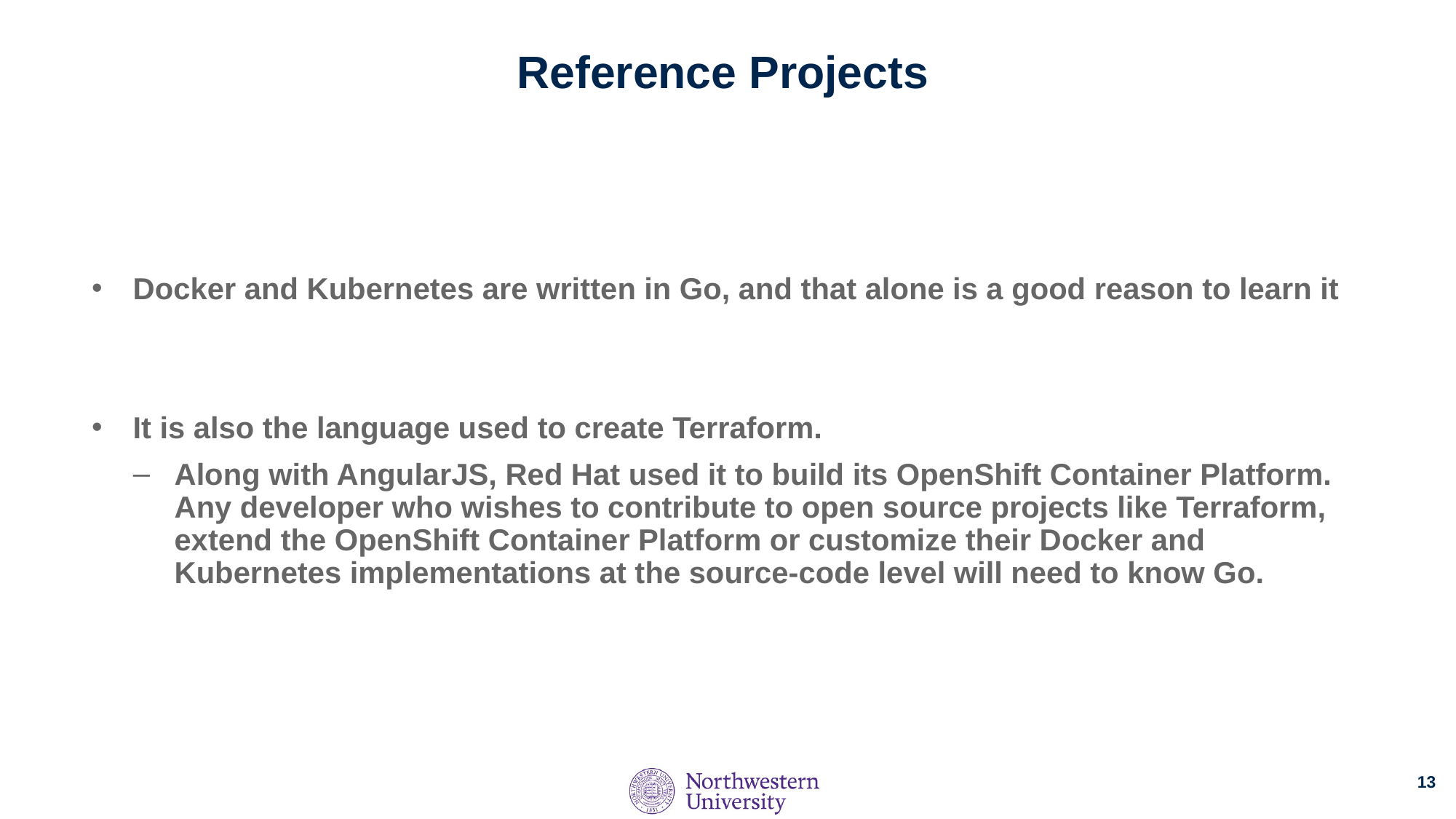

# Reference Projects
Docker and Kubernetes are written in Go, and that alone is a good reason to learn it

It is also the language used to create Terraform.
Along with AngularJS, Red Hat used it to build its OpenShift Container Platform. Any developer who wishes to contribute to open source projects like Terraform, extend the OpenShift Container Platform or customize their Docker and Kubernetes implementations at the source-code level will need to know Go.